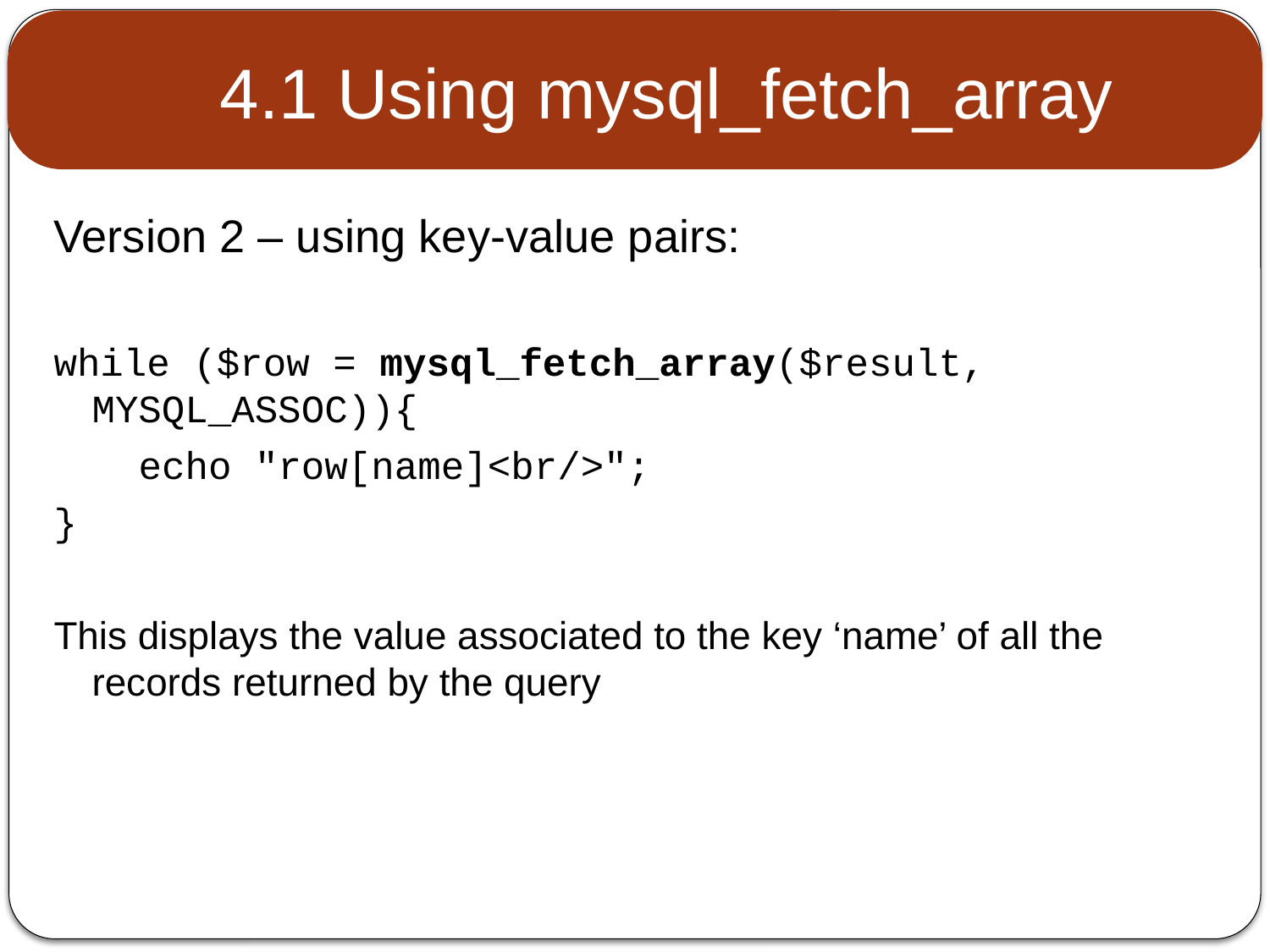

# 4.1 Using mysql_fetch_array
Version 2 – using key-value pairs:

while ($row = mysql_fetch_array($result, MYSQL_ASSOC)){
	  echo "row[name]<br/>";
}

This displays the value associated to the key ‘name’ of all the records returned by the query